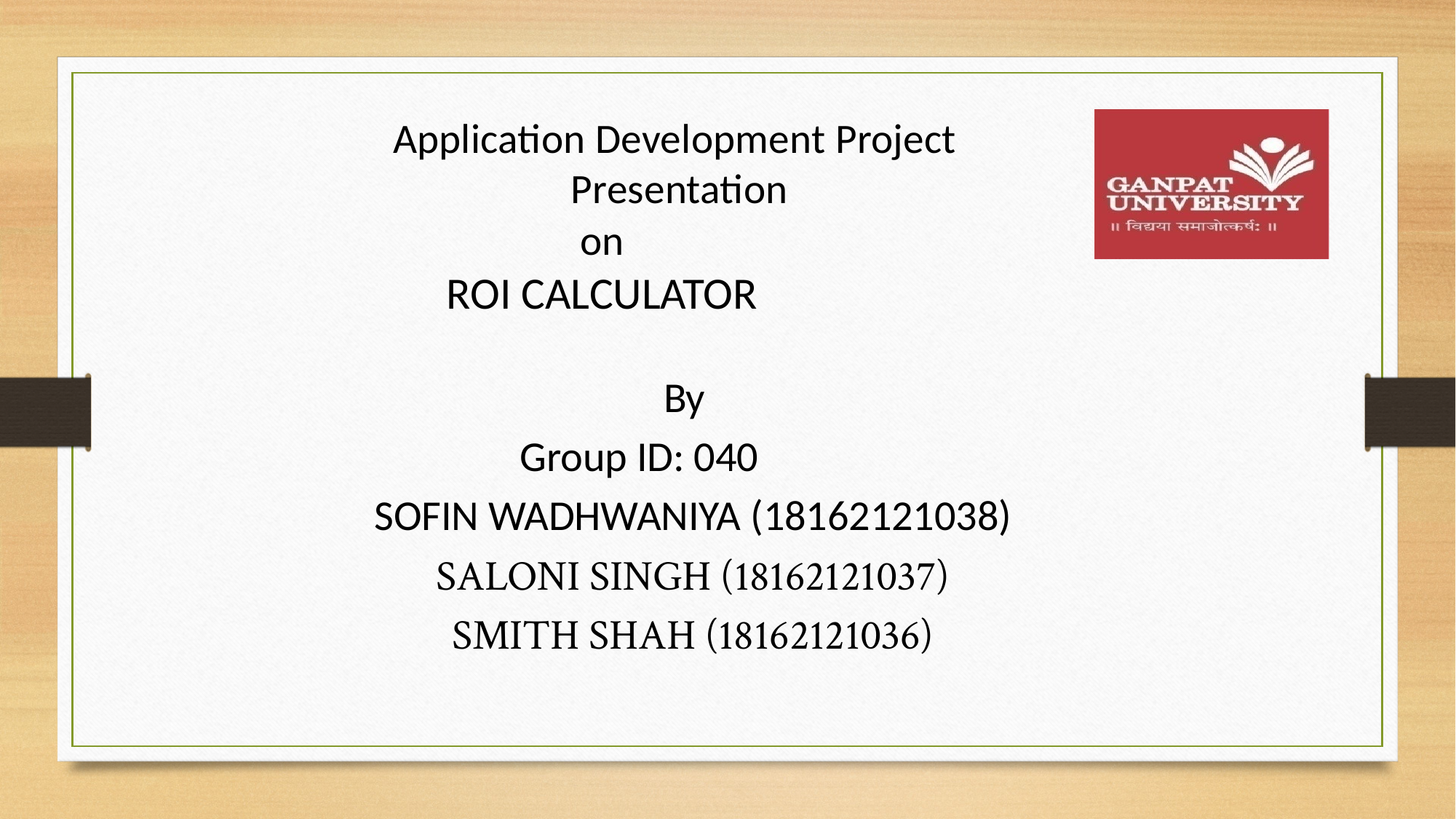

Application Development Project  Presentation
on
ROI CALCULATOR

By  Group ID: 040
SOFIN WADHWANIYA (18162121038)
SALONI SINGH (18162121037)
SMITH SHAH (18162121036)